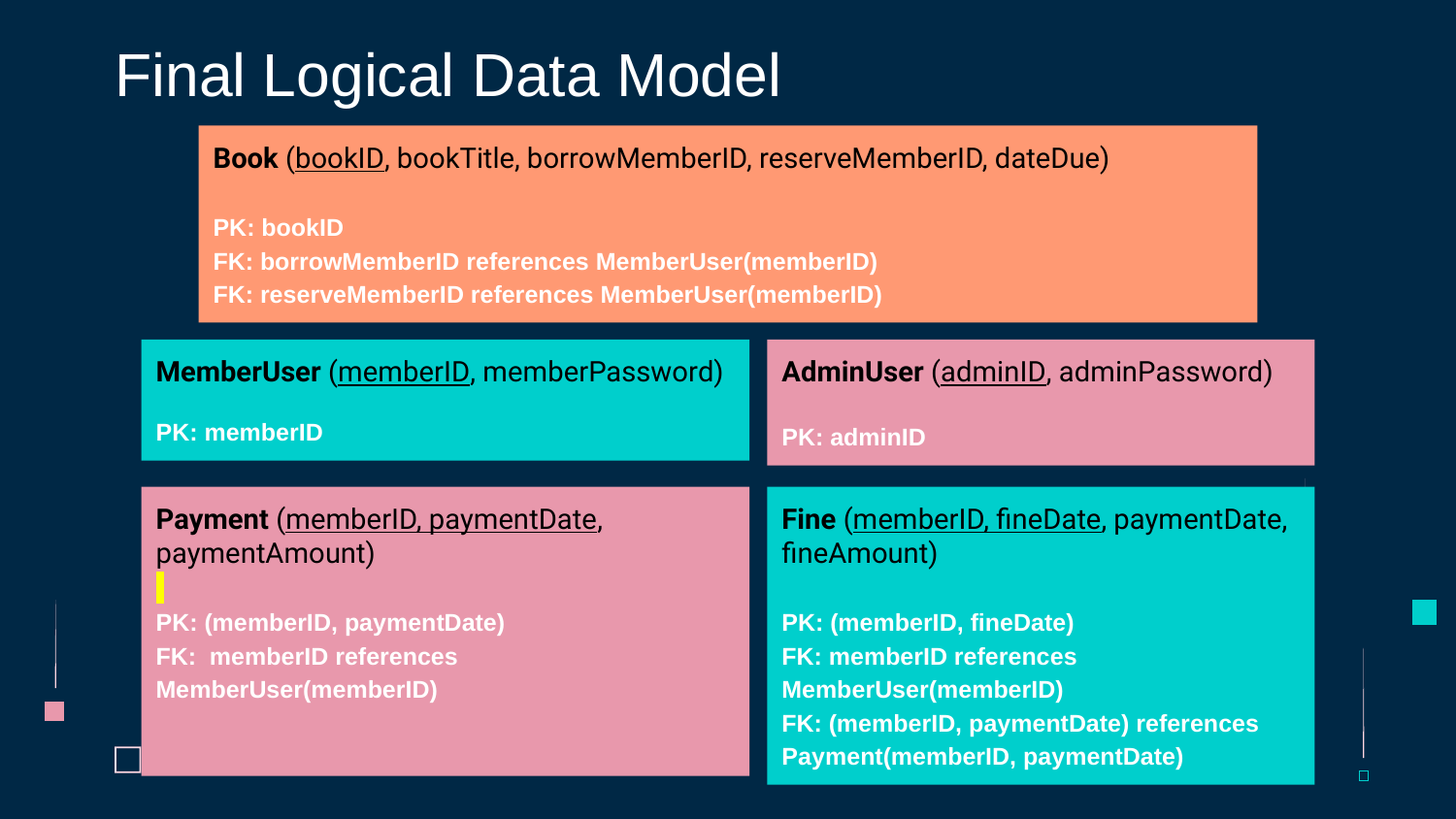

# Final Logical Data Model

Book (bookID, bookTitle, borrowMemberID, reserveMemberID, dateDue)

PK: bookID
FK: borrowMemberID references MemberUser(memberID)
FK: reserveMemberID references MemberUser(memberID)
MemberUser (memberID, memberPassword)

PK: memberID
AdminUser (adminID, adminPassword)

PK: adminID
Payment (memberID, paymentDate, paymentAmount)

PK: (memberID, paymentDate)
FK:  memberID references MemberUser(memberID)

Fine (memberID, fineDate, paymentDate, fineAmount)

PK: (memberID, fineDate)
FK: memberID references MemberUser(memberID)
FK: (memberID, paymentDate) references Payment(memberID, paymentDate)